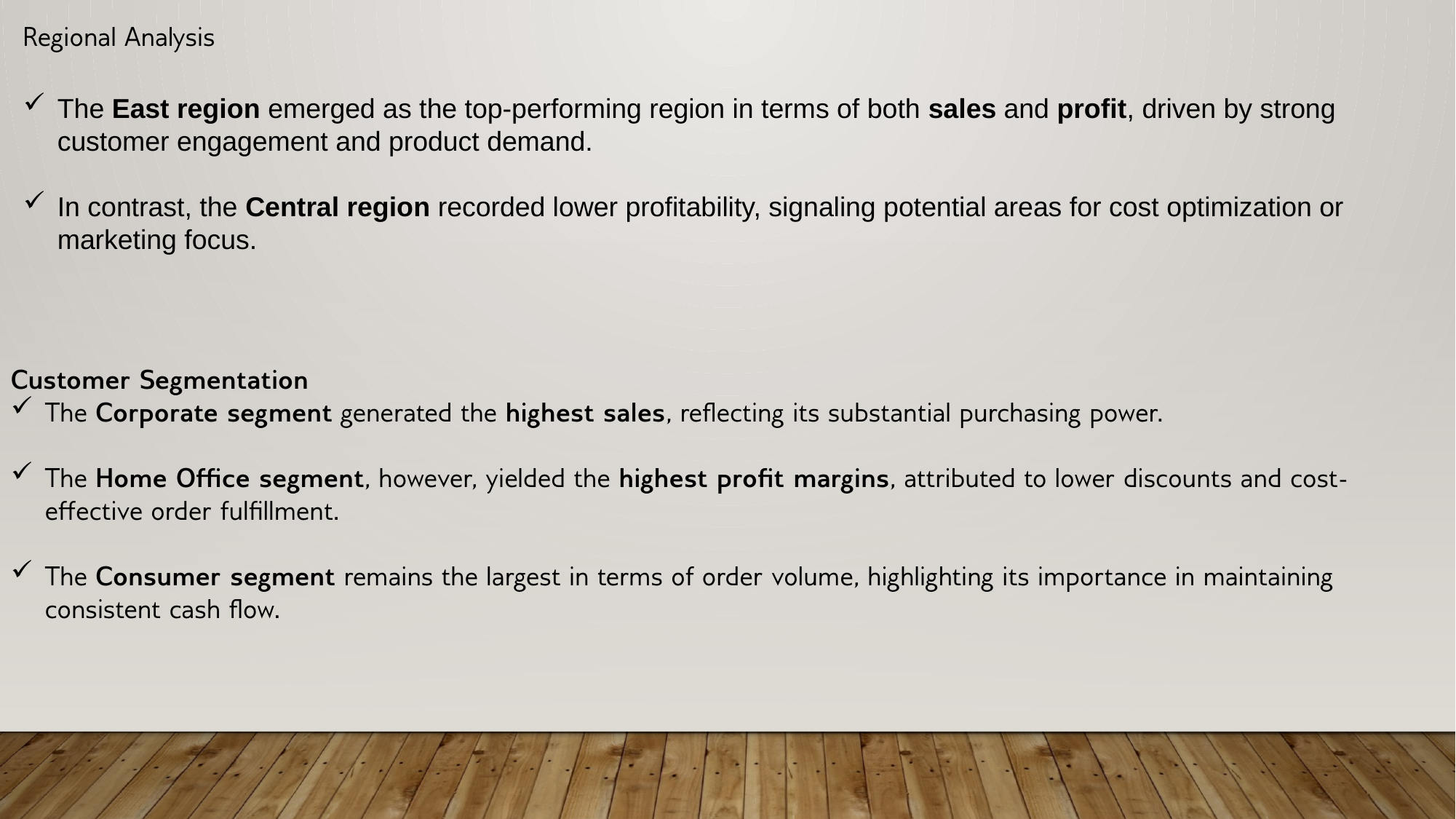

Regional Analysis
The East region emerged as the top-performing region in terms of both sales and profit, driven by strong customer engagement and product demand.

In contrast, the Central region recorded lower profitability, signaling potential areas for cost optimization or marketing focus.
Customer Segmentation
The Corporate segment generated the highest sales, reflecting its substantial purchasing power.

The Home Office segment, however, yielded the highest profit margins, attributed to lower discounts and cost-effective order fulfillment.

The Consumer segment remains the largest in terms of order volume, highlighting its importance in maintaining consistent cash flow.